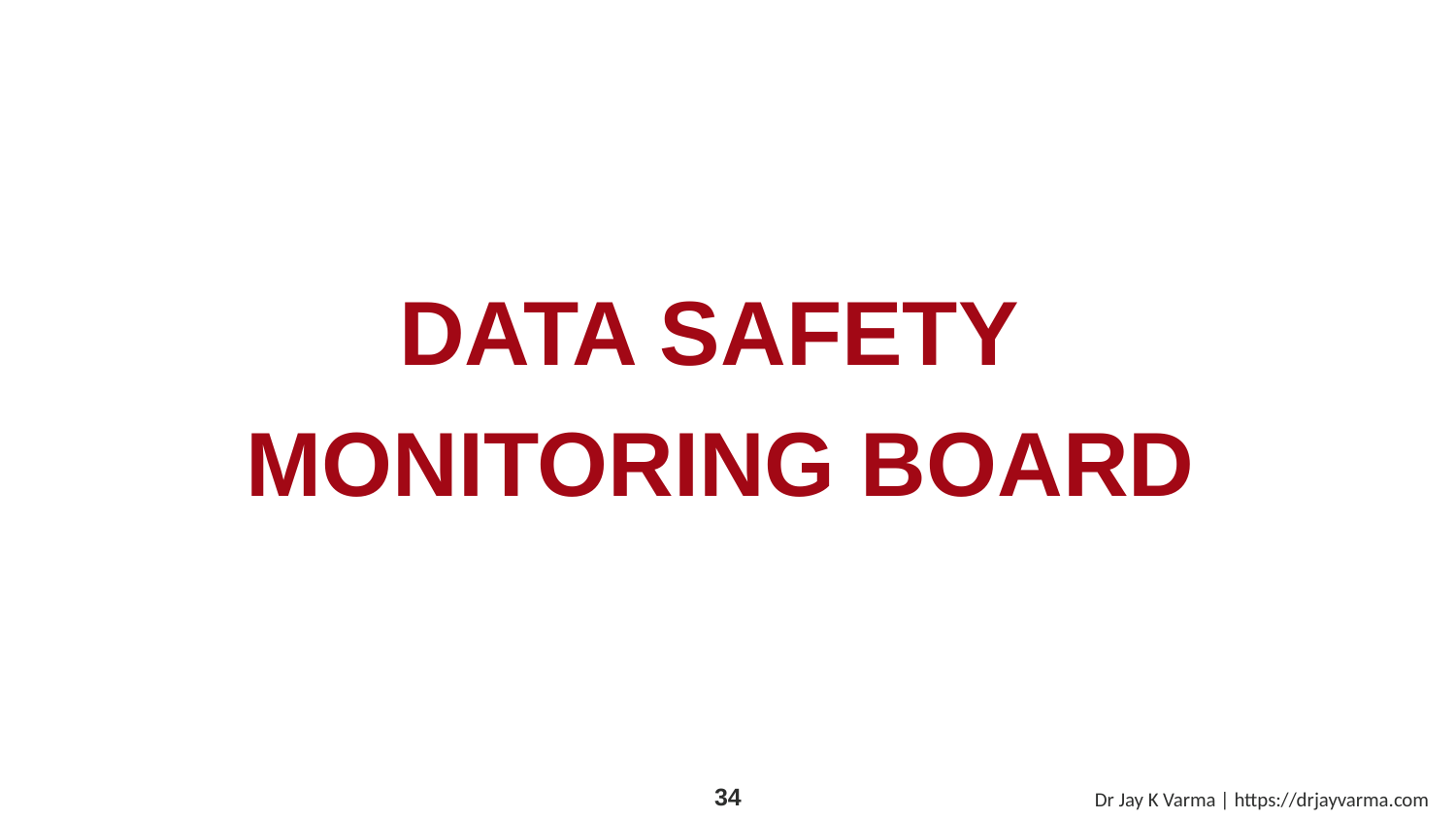

# DATA SAFETY MONITORING BOARD
Dr Jay K Varma | https://drjayvarma.com